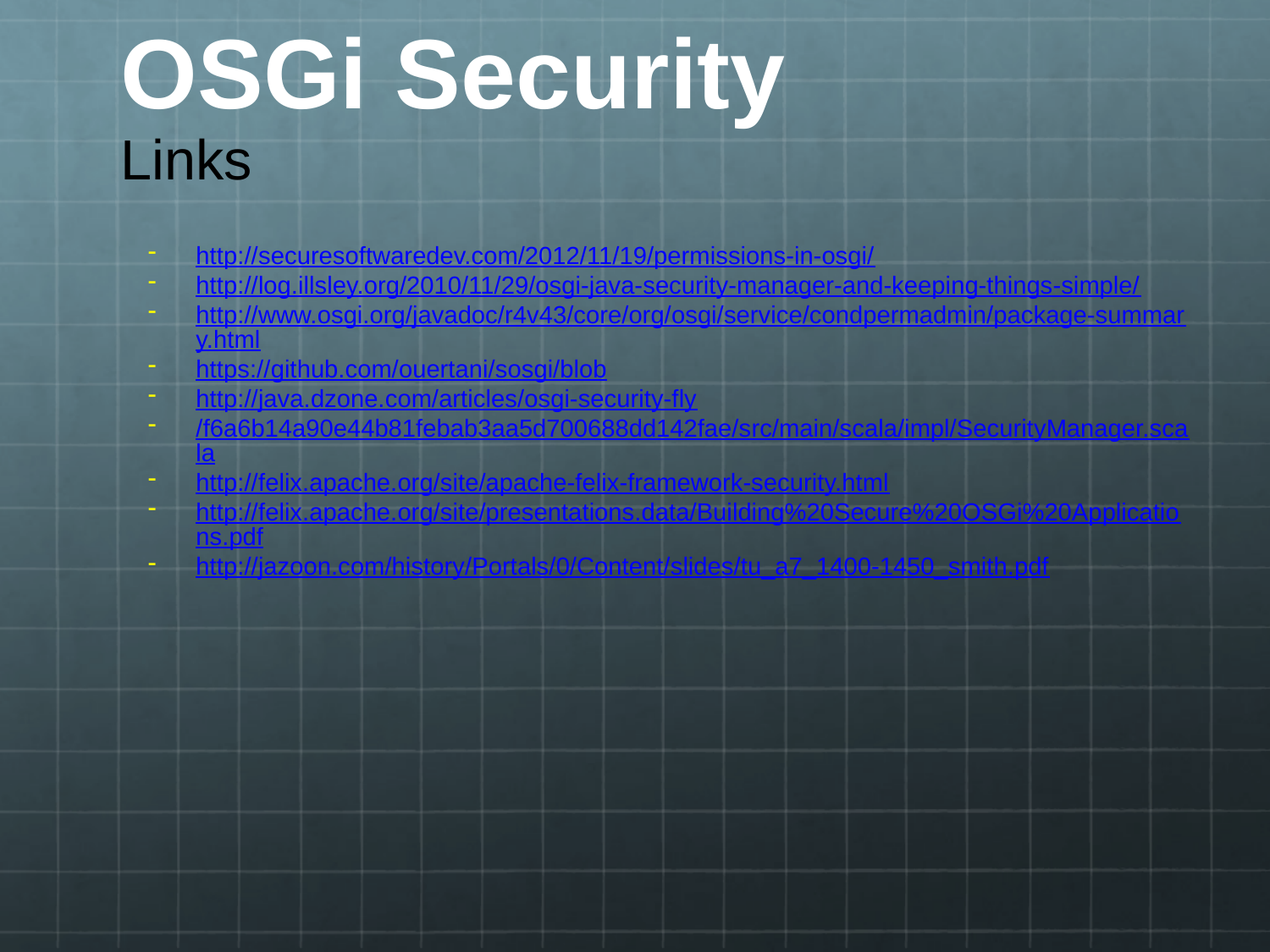

OSGi Security

Links
http://securesoftwaredev.com/2012/11/19/permissions-in-osgi/
http://log.illsley.org/2010/11/29/osgi-java-security-manager-and-keeping-things-simple/
http://www.osgi.org/javadoc/r4v43/core/org/osgi/service/condpermadmin/package-summary.html
https://github.com/ouertani/sosgi/blob
http://java.dzone.com/articles/osgi-security-fly
/f6a6b14a90e44b81febab3aa5d700688dd142fae/src/main/scala/impl/SecurityManager.scala
http://felix.apache.org/site/apache-felix-framework-security.html
http://felix.apache.org/site/presentations.data/Building%20Secure%20OSGi%20Applications.pdf
http://jazoon.com/history/Portals/0/Content/slides/tu_a7_1400-1450_smith.pdf